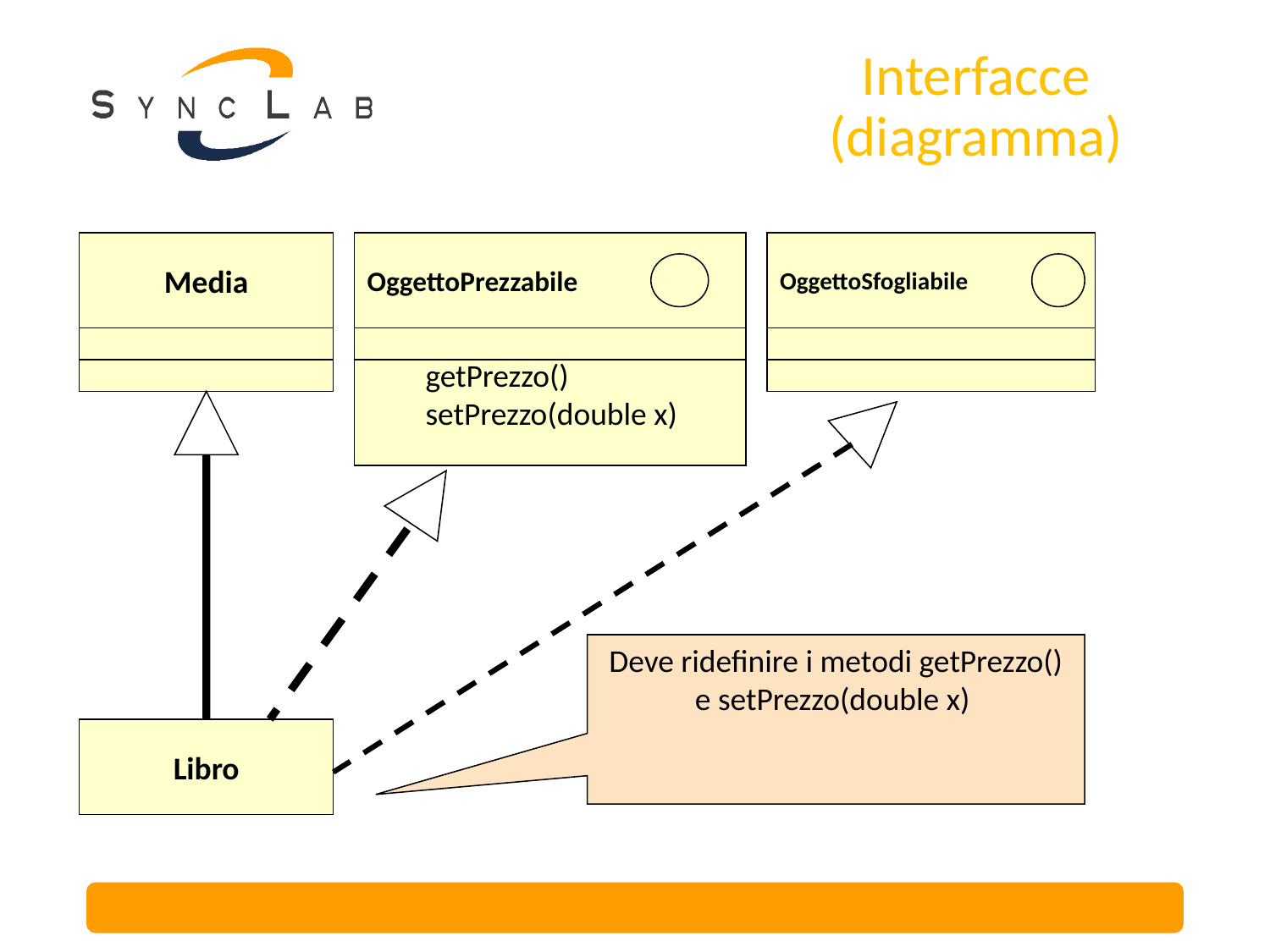

# Interfacce (diagramma)
Media
OggettoPrezzabile
OggettoSfogliabile

getPrezzo()
setPrezzo(double x)

Deve ridefinire i metodi getPrezzo() e setPrezzo(double x)
Libro